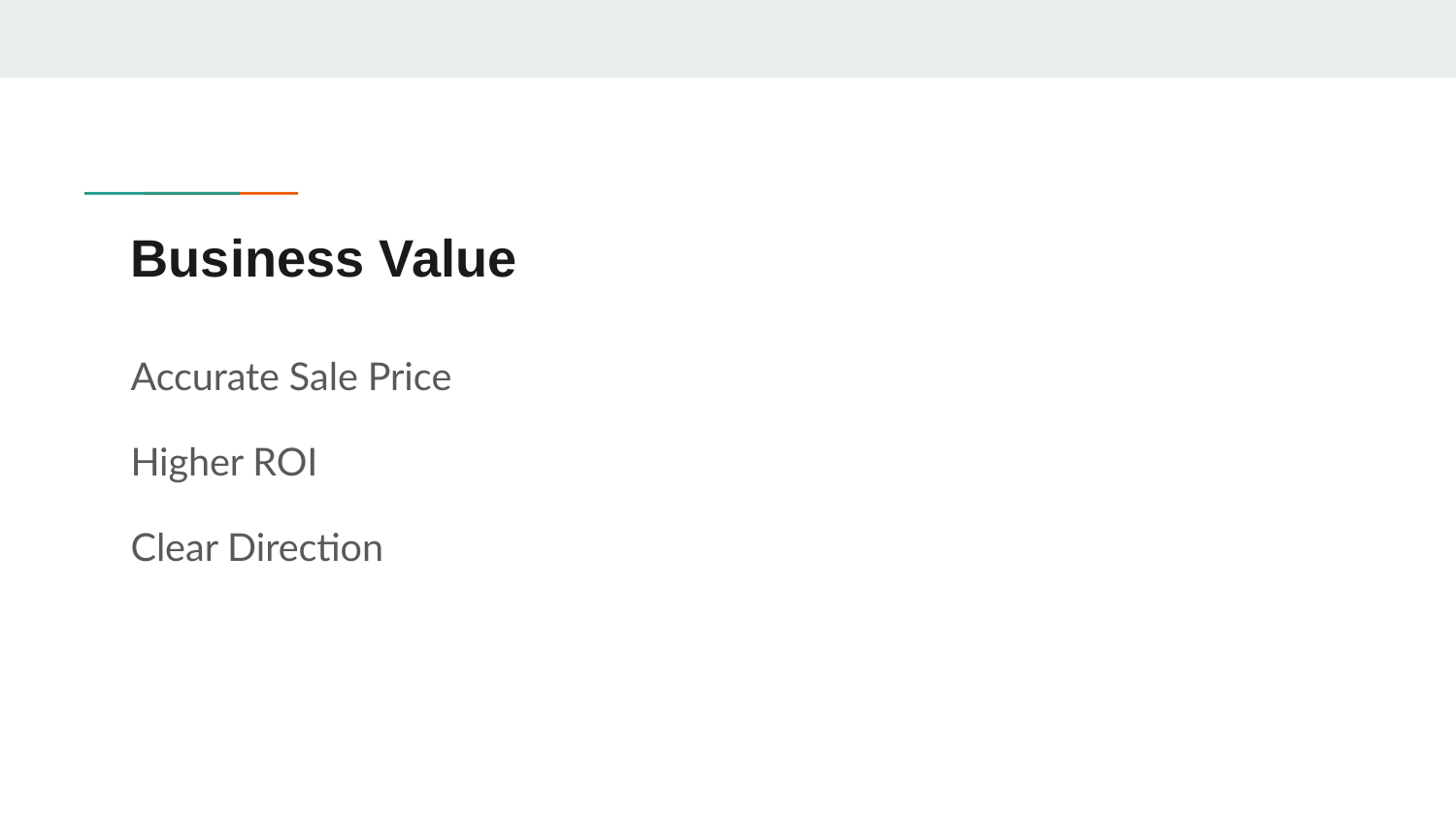

# Business Value
Accurate Sale Price
Higher ROI
Clear Direction